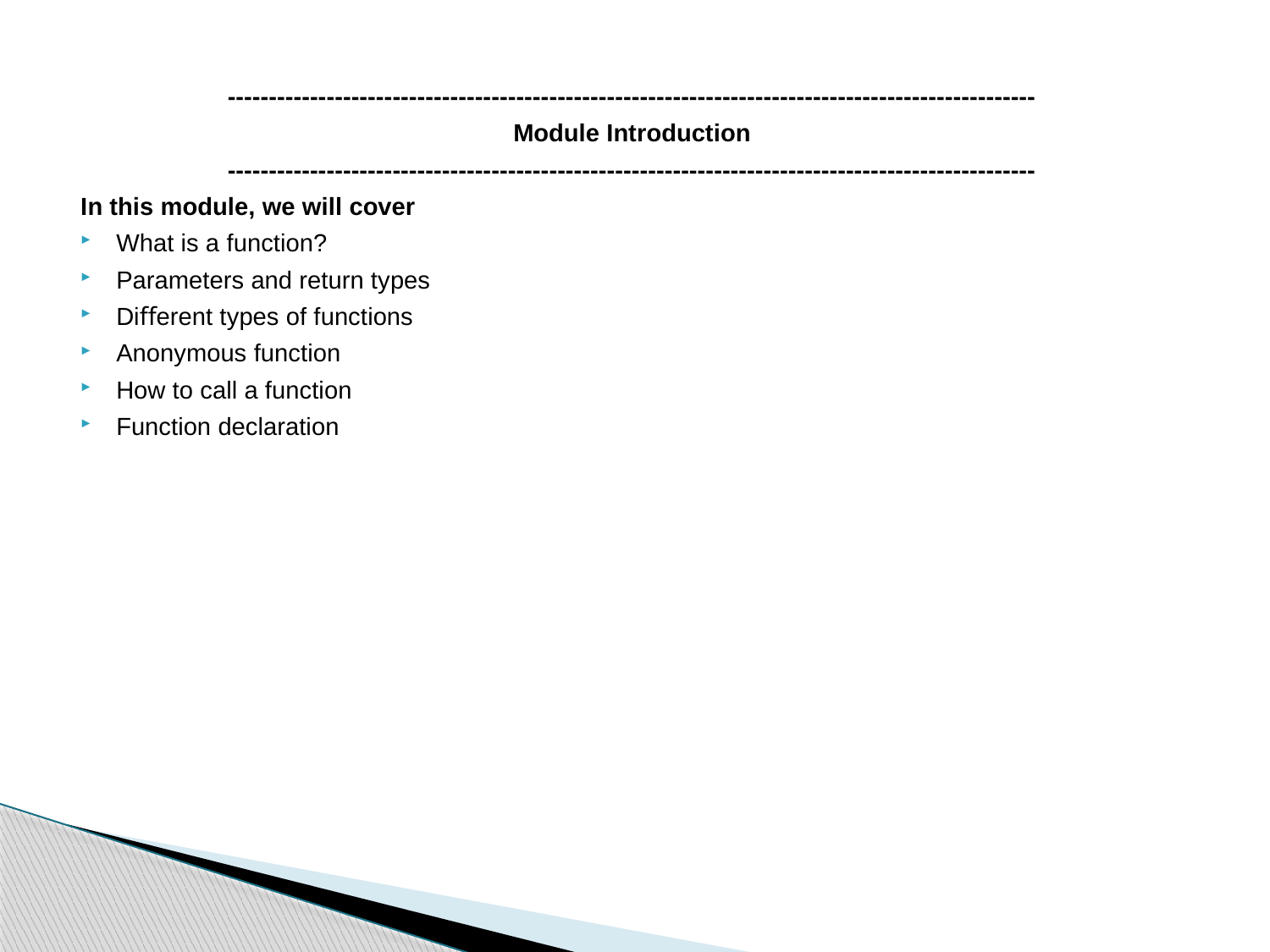

--------------------------------------------------------------------------------------------------
Module Introduction
--------------------------------------------------------------------------------------------------
In this module, we will cover
What is a function?
Parameters and return types
Diﬀerent types of functions
Anonymous function
How to call a function
Function declaration